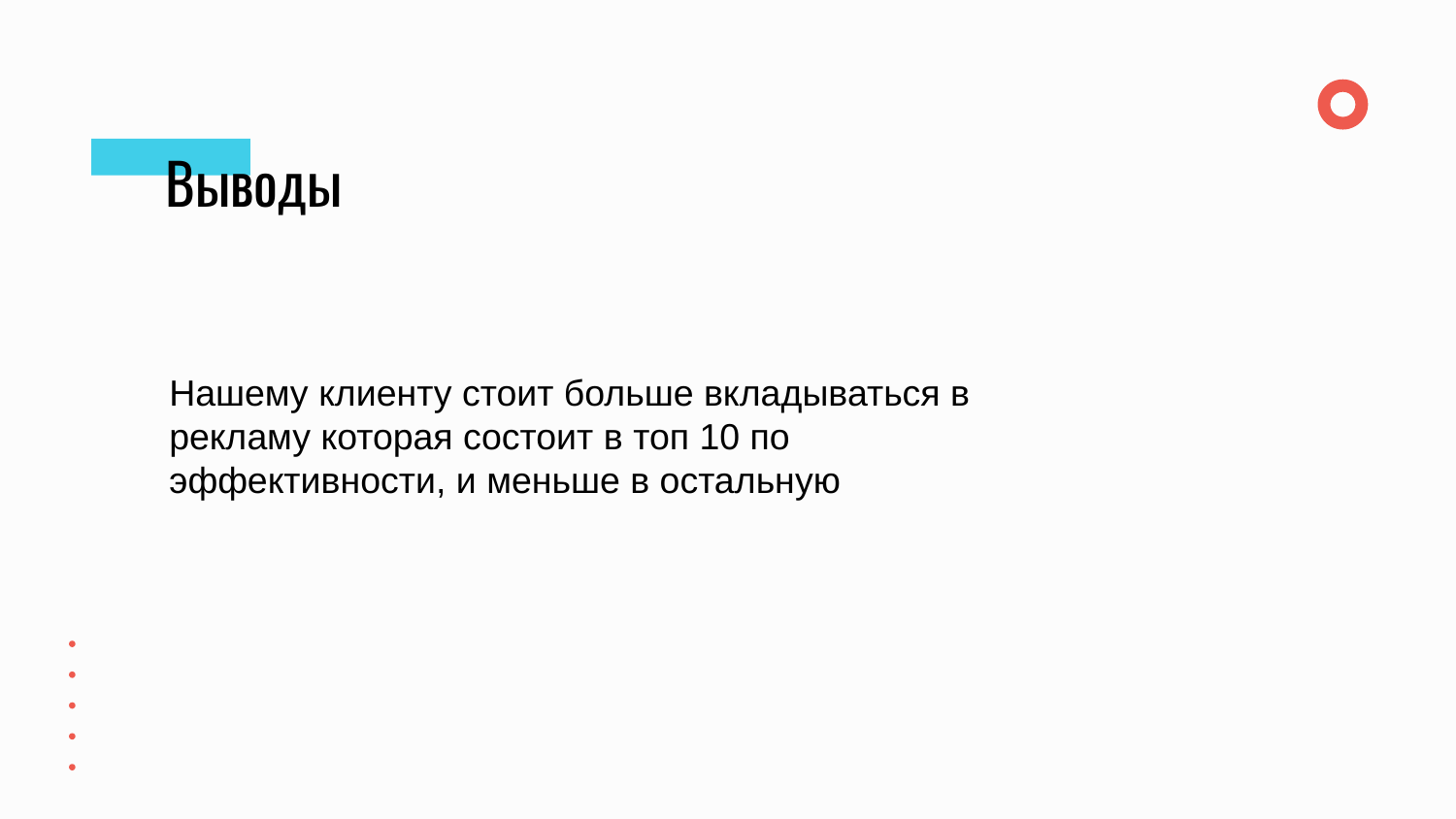

Выводы
Нашему клиенту стоит больше вкладываться в рекламу которая состоит в топ 10 по эффективности, и меньше в остальную